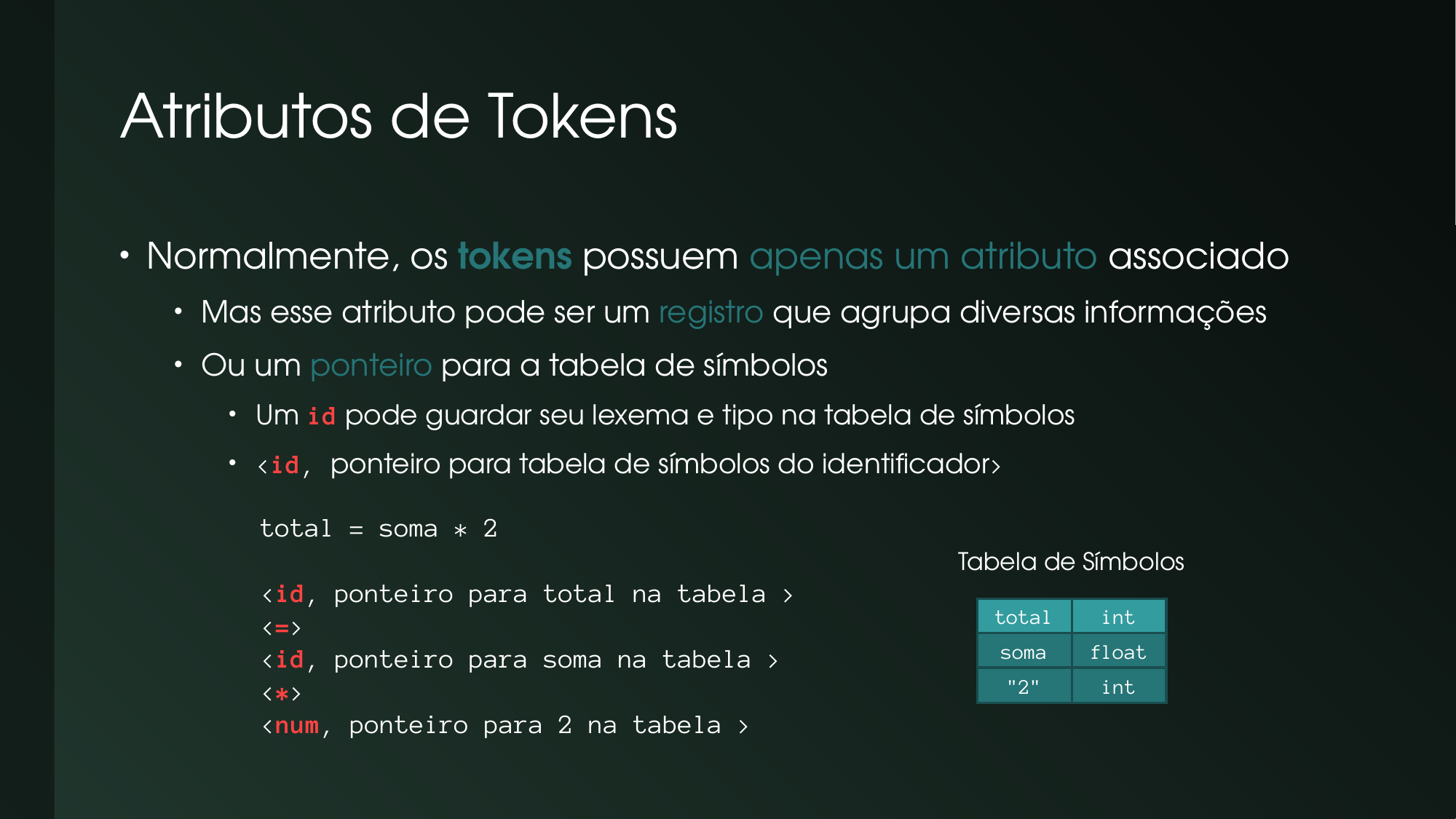

# Atributos de Tokens
Normalmente, os tokens possuem apenas um atributo associado
Mas esse atributo pode ser um registro que agrupa diversas informações
Ou um ponteiro para a tabela de símbolos
Um id pode guardar seu lexema e tipo na tabela de símbolos
<id, ponteiro para tabela de símbolos do identificador>
total = soma * 2

<id, ponteiro para total na tabela >
<=>
<id, ponteiro para soma na tabela >
<*>
<num, ponteiro para 2 na tabela >
Tabela de Símbolos
total
int
soma
float
"2"
int